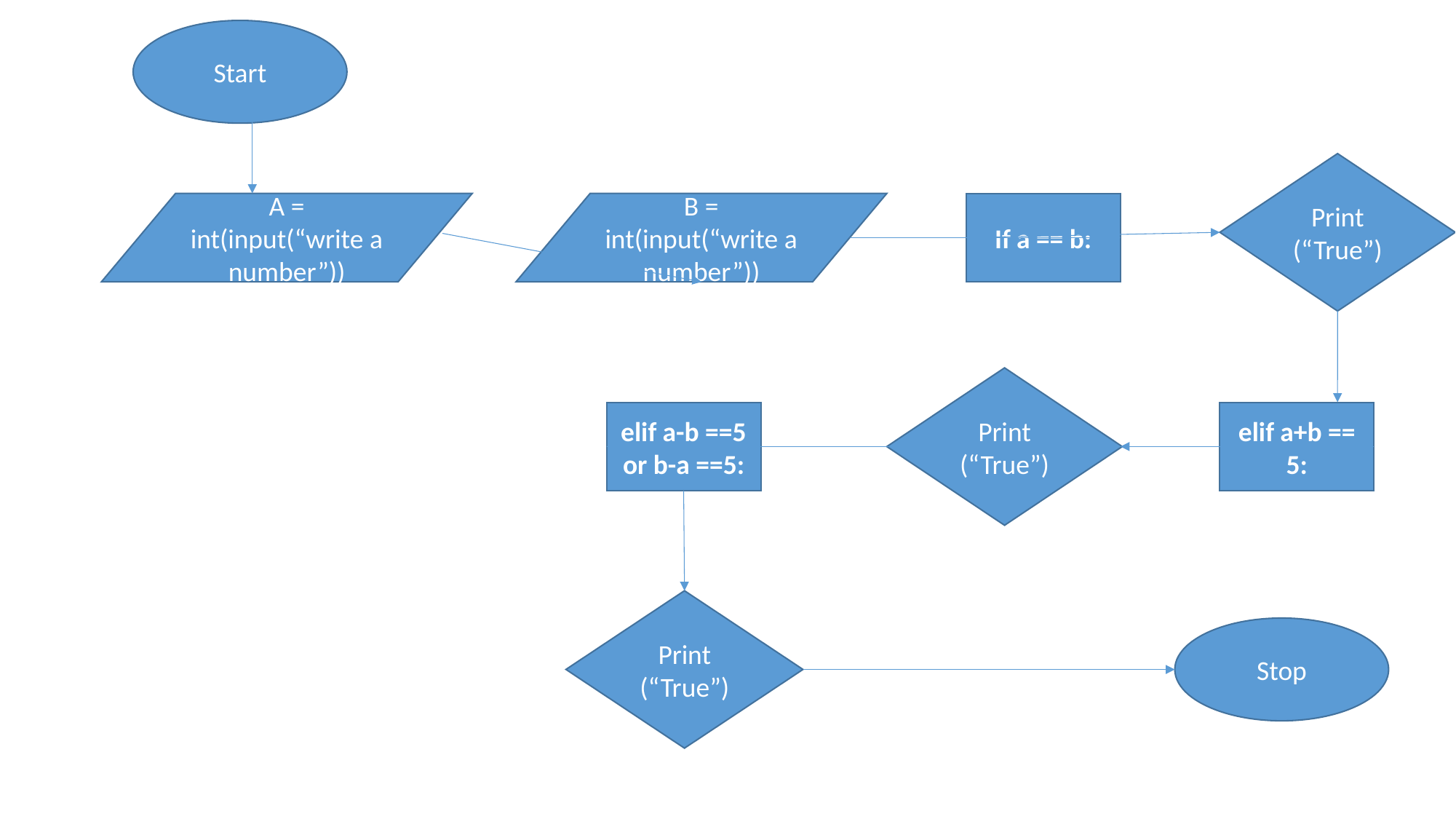

Start
Print (“True”)
A = int(input(“write a number”))
B = int(input(“write a number”))
If a == b:
Print (“True”)
elif a-b ==5 or b-a ==5:
elif a+b == 5:
Print (“True”)
Stop